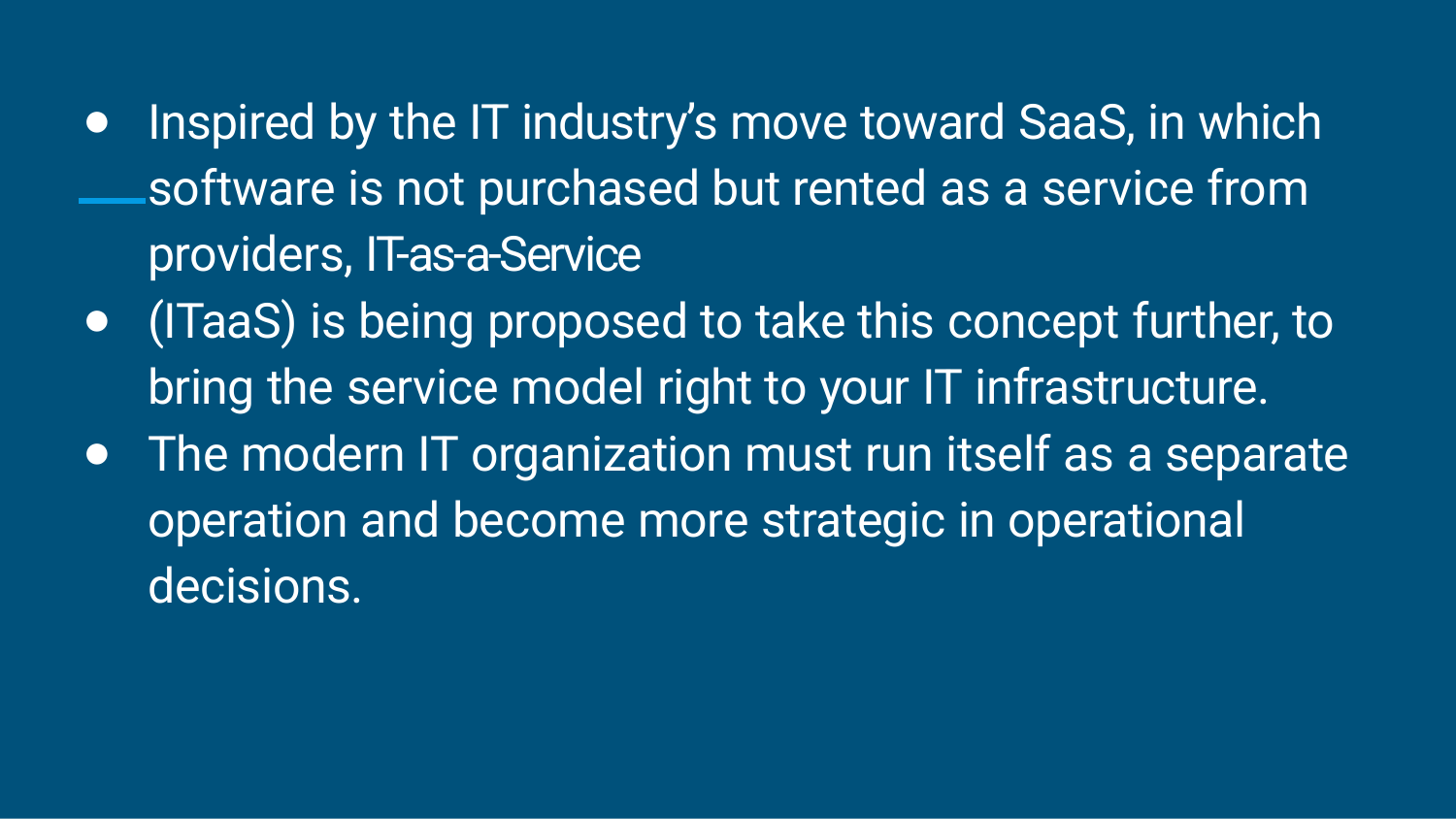

Inspired by the IT industry’s move toward SaaS, in which  software is not purchased but rented as a service from  providers, IT-as-a-Service
(ITaaS) is being proposed to take this concept further, to  bring the service model right to your IT infrastructure.
The modern IT organization must run itself as a separate  operation and become more strategic in operational  decisions.